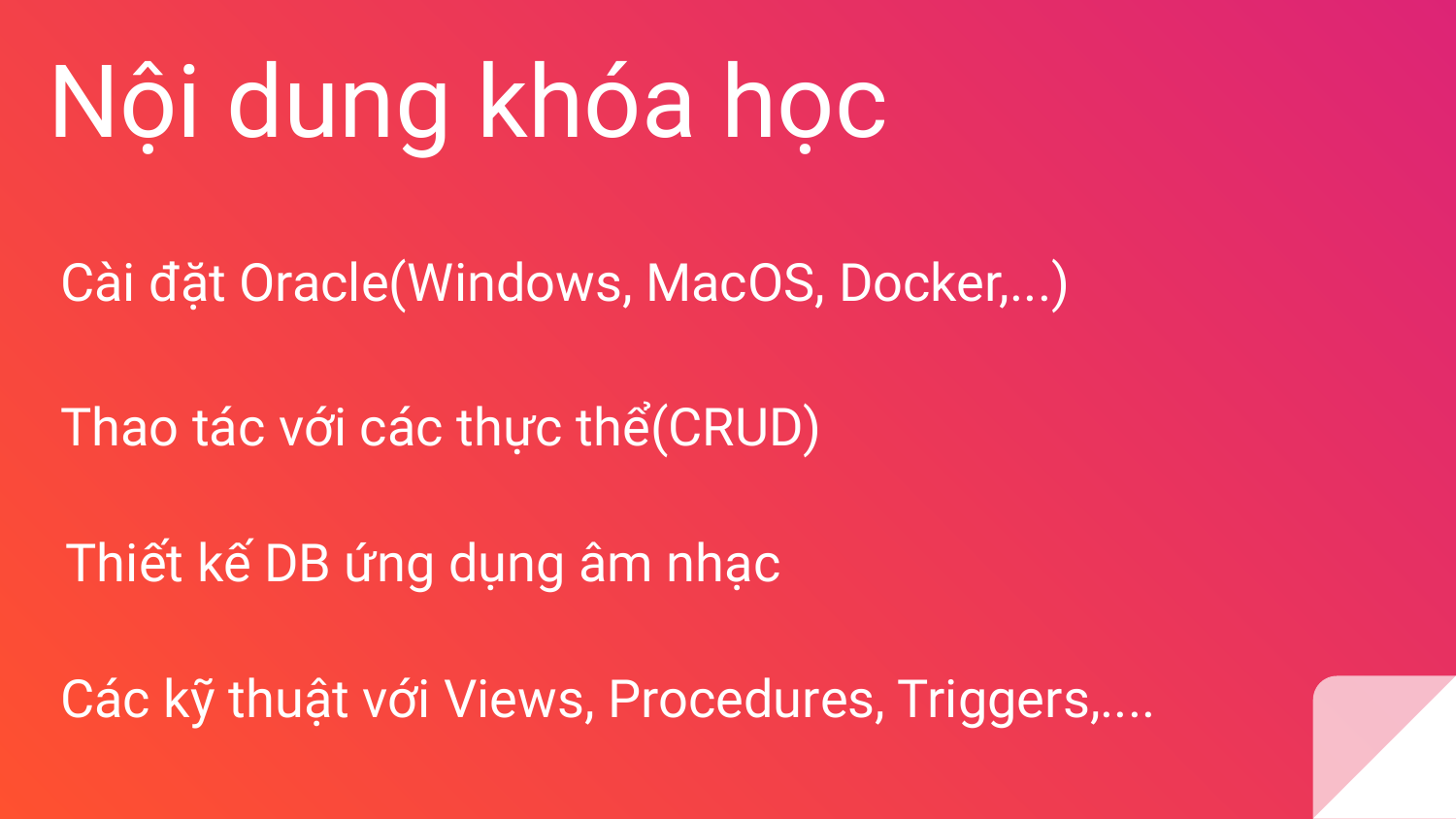

# Nội dung khóa học
Cài đặt Oracle(Windows, MacOS, Docker,...)
Thao tác với các thực thể(CRUD)
Thiết kế DB ứng dụng âm nhạc
Các kỹ thuật với Views, Procedures, Triggers,....